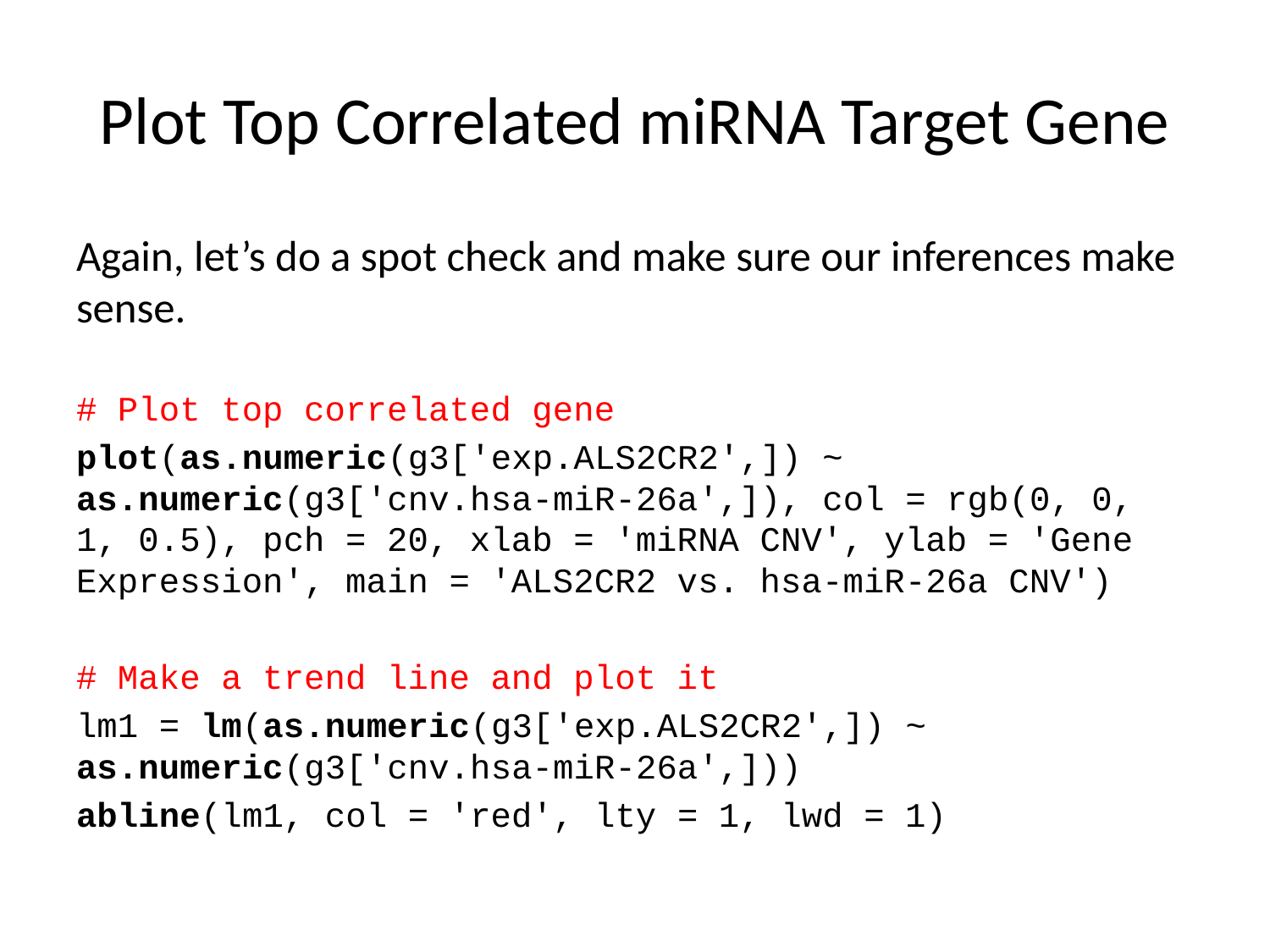

# Plot Top Correlated miRNA Target Gene
Again, let’s do a spot check and make sure our inferences make sense.

# Plot top correlated gene
plot(as.numeric(g3['exp.ALS2CR2',]) ~ as.numeric(g3['cnv.hsa-miR-26a',]), col = rgb(0, 0, 1, 0.5), pch = 20, xlab = 'miRNA CNV', ylab = 'Gene Expression', main = 'ALS2CR2 vs. hsa-miR-26a CNV')

# Make a trend line and plot it
lm1 = lm(as.numeric(g3['exp.ALS2CR2',]) ~ as.numeric(g3['cnv.hsa-miR-26a',]))
abline(lm1, col = 'red', lty = 1, lwd = 1)